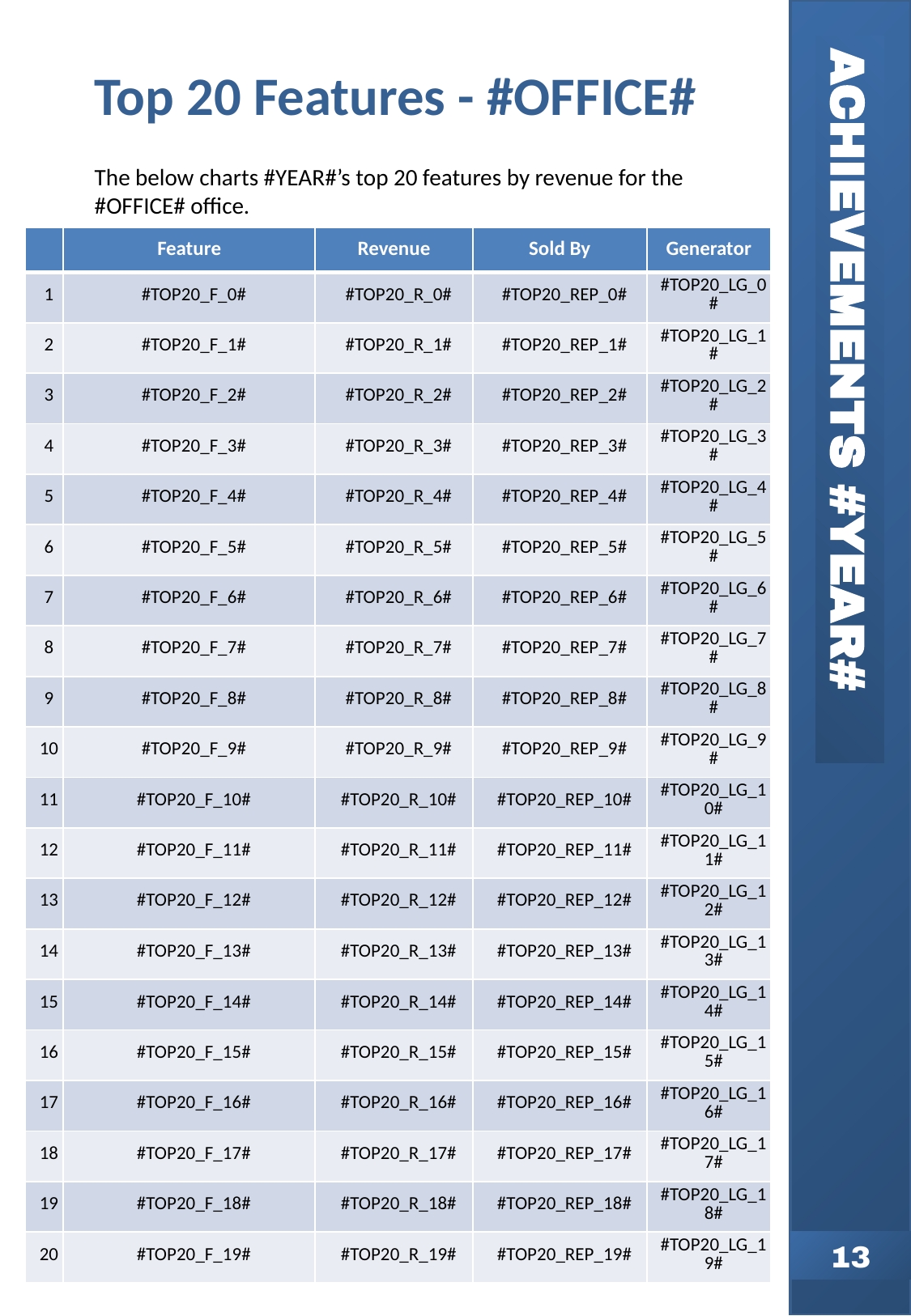

ACHIEVEMENTS #YEAR#
13
Top 20 Features - #OFFICE#

The below charts #YEAR#’s top 20 features by revenue for the #OFFICE# office.
|  | Feature | Revenue | Sold By | Generator |
| --- | --- | --- | --- | --- |
| 1 | #TOP20\_F\_0# | #TOP20\_R\_0# | #TOP20\_REP\_0# | #TOP20\_LG\_0# |
| 2 | #TOP20\_F\_1# | #TOP20\_R\_1# | #TOP20\_REP\_1# | #TOP20\_LG\_1# |
| 3 | #TOP20\_F\_2# | #TOP20\_R\_2# | #TOP20\_REP\_2# | #TOP20\_LG\_2# |
| 4 | #TOP20\_F\_3# | #TOP20\_R\_3# | #TOP20\_REP\_3# | #TOP20\_LG\_3# |
| 5 | #TOP20\_F\_4# | #TOP20\_R\_4# | #TOP20\_REP\_4# | #TOP20\_LG\_4# |
| 6 | #TOP20\_F\_5# | #TOP20\_R\_5# | #TOP20\_REP\_5# | #TOP20\_LG\_5# |
| 7 | #TOP20\_F\_6# | #TOP20\_R\_6# | #TOP20\_REP\_6# | #TOP20\_LG\_6# |
| 8 | #TOP20\_F\_7# | #TOP20\_R\_7# | #TOP20\_REP\_7# | #TOP20\_LG\_7# |
| 9 | #TOP20\_F\_8# | #TOP20\_R\_8# | #TOP20\_REP\_8# | #TOP20\_LG\_8# |
| 10 | #TOP20\_F\_9# | #TOP20\_R\_9# | #TOP20\_REP\_9# | #TOP20\_LG\_9# |
| 11 | #TOP20\_F\_10# | #TOP20\_R\_10# | #TOP20\_REP\_10# | #TOP20\_LG\_10# |
| 12 | #TOP20\_F\_11# | #TOP20\_R\_11# | #TOP20\_REP\_11# | #TOP20\_LG\_11# |
| 13 | #TOP20\_F\_12# | #TOP20\_R\_12# | #TOP20\_REP\_12# | #TOP20\_LG\_12# |
| 14 | #TOP20\_F\_13# | #TOP20\_R\_13# | #TOP20\_REP\_13# | #TOP20\_LG\_13# |
| 15 | #TOP20\_F\_14# | #TOP20\_R\_14# | #TOP20\_REP\_14# | #TOP20\_LG\_14# |
| 16 | #TOP20\_F\_15# | #TOP20\_R\_15# | #TOP20\_REP\_15# | #TOP20\_LG\_15# |
| 17 | #TOP20\_F\_16# | #TOP20\_R\_16# | #TOP20\_REP\_16# | #TOP20\_LG\_16# |
| 18 | #TOP20\_F\_17# | #TOP20\_R\_17# | #TOP20\_REP\_17# | #TOP20\_LG\_17# |
| 19 | #TOP20\_F\_18# | #TOP20\_R\_18# | #TOP20\_REP\_18# | #TOP20\_LG\_18# |
| 20 | #TOP20\_F\_19# | #TOP20\_R\_19# | #TOP20\_REP\_19# | #TOP20\_LG\_19# |